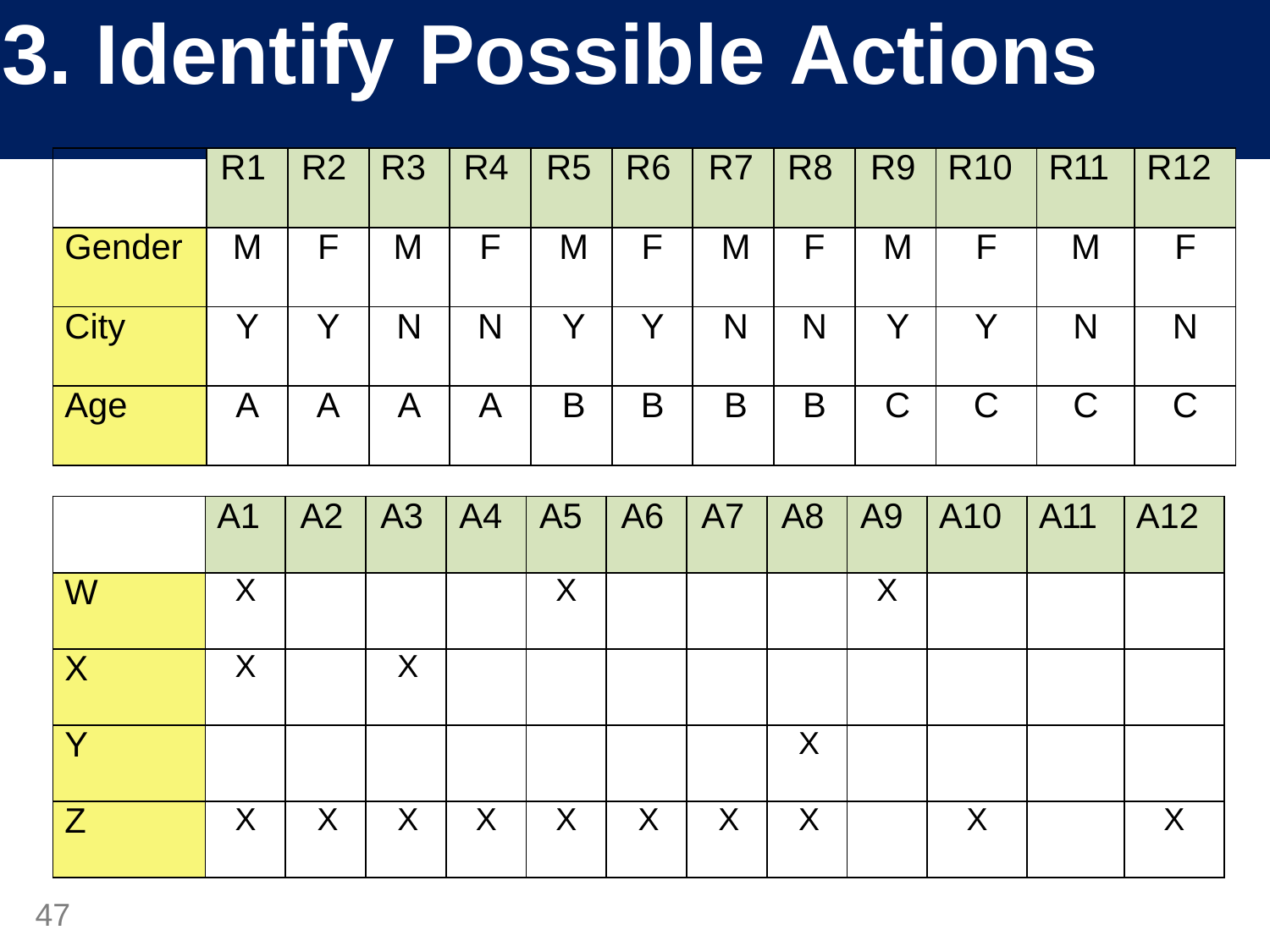

# 3. Identify Possible Actions
|  | R1 | R2 | R3 | R4 | R5 | R6 | R7 | R8 | R9 | R10 | R11 | R12 |
| --- | --- | --- | --- | --- | --- | --- | --- | --- | --- | --- | --- | --- |
| Gender | M | F | M | F | M | F | M | F | M | F | M | F |
| City | Y | Y | N | N | Y | Y | N | N | Y | Y | N | N |
| Age | A | A | A | A | B | B | B | B | C | C | C | C |
|  | A1 | A2 | A3 | A4 | A5 | A6 | A7 | A8 | A9 | A10 | A11 | A12 |
| --- | --- | --- | --- | --- | --- | --- | --- | --- | --- | --- | --- | --- |
| W | X |  |  |  | X |  |  |  | X |  |  |  |
| X | X |  | X |  |  |  |  |  |  |  |  |  |
| Y |  |  |  |  |  |  |  | X |  |  |  |  |
| Z | X | X | X | X | X | X | X | X |  | X |  | X |
47